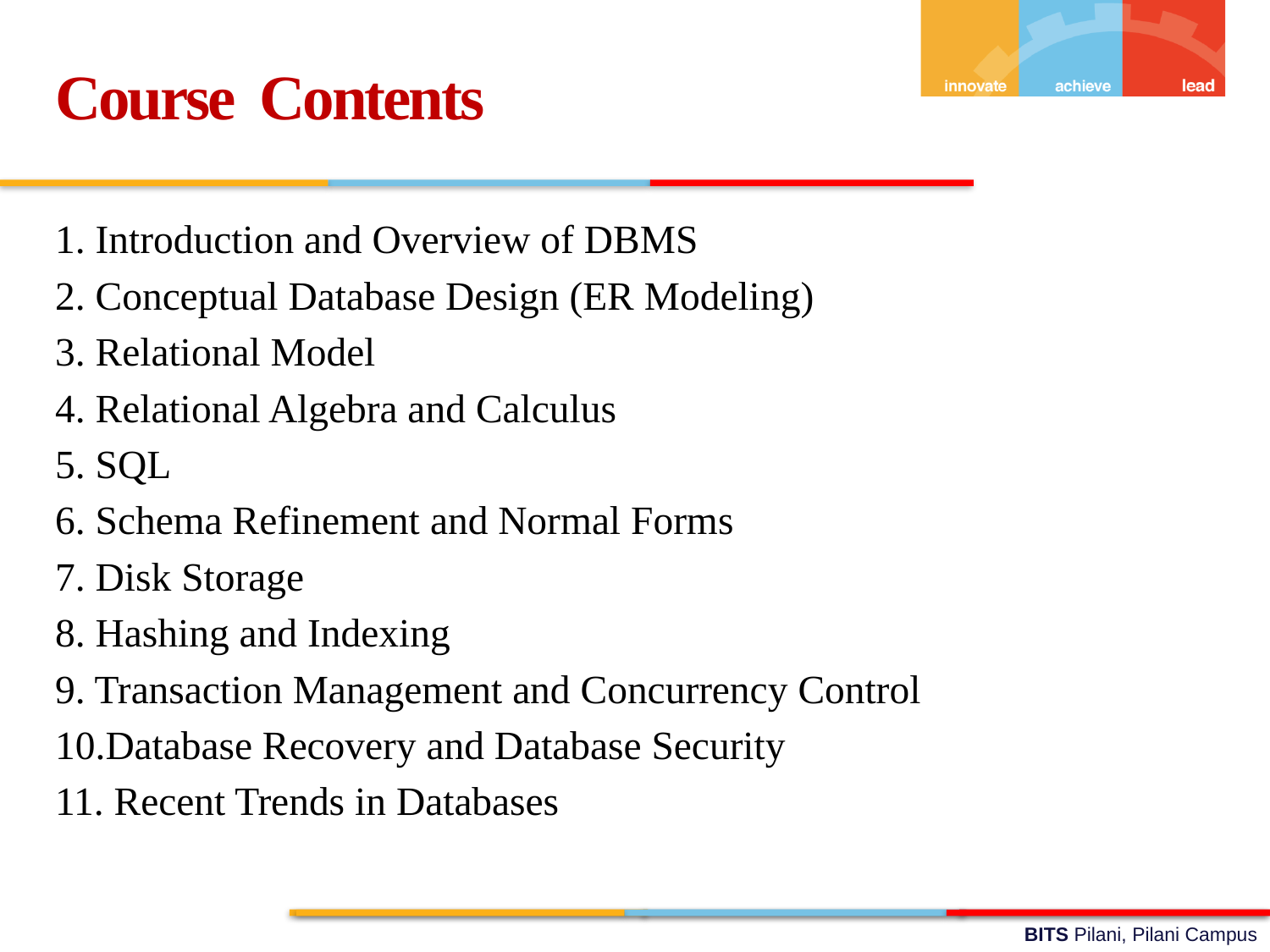

Course  Contents
1. Introduction and Overview of DBMS
2. Conceptual Database Design (ER Modeling)
3. Relational Model
4. Relational Algebra and Calculus
5. SQL
6. Schema Refinement and Normal Forms
7. Disk Storage
8. Hashing and Indexing
9. Transaction Management and Concurrency Control
10.Database Recovery and Database Security
11. Recent Trends in Databases